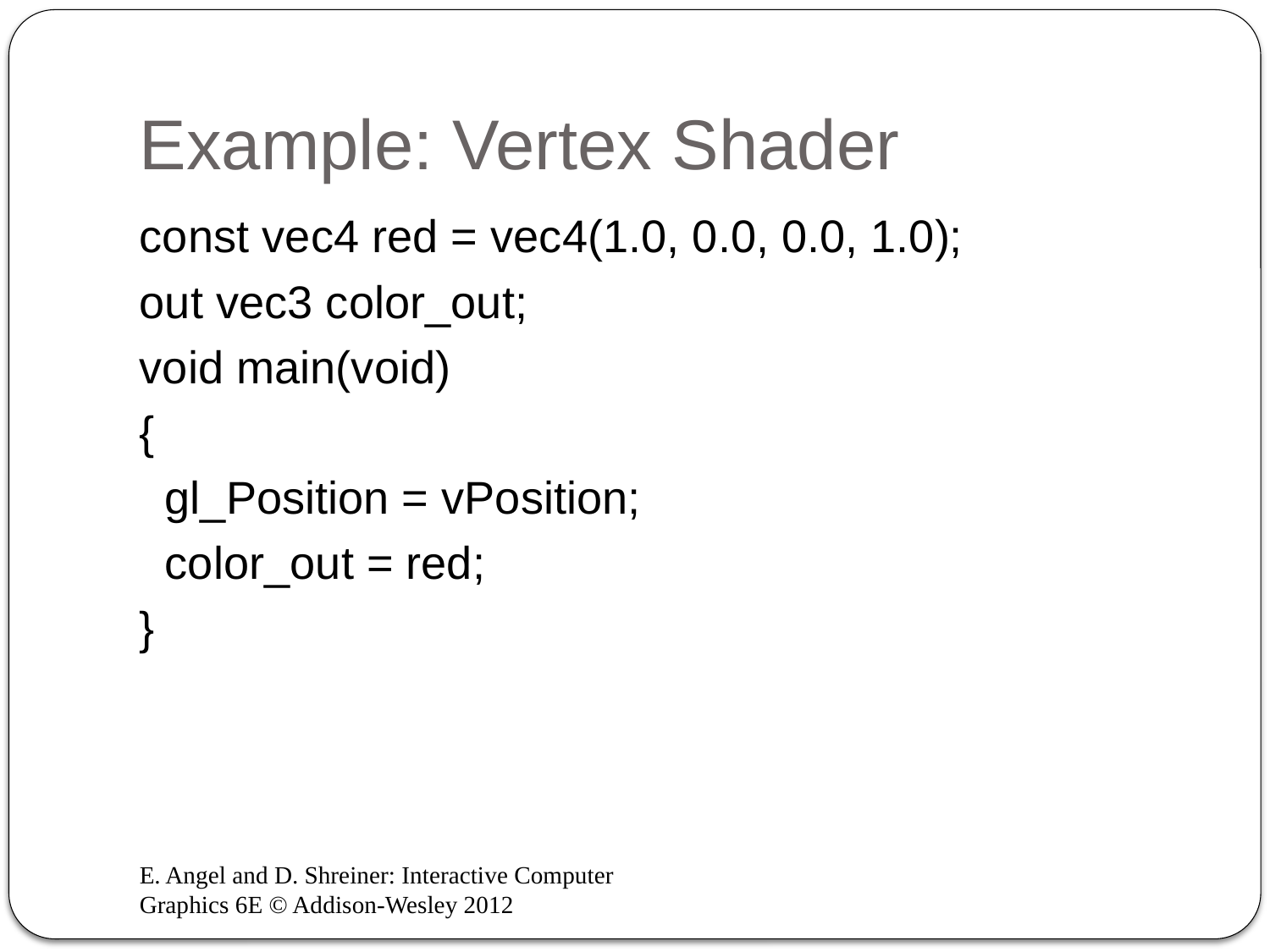

# Example: Vertex Shader
const vec4 red = vec4(1.0, 0.0, 0.0, 1.0);
out vec3 color_out;
void main(void)
{
  gl_Position = vPosition;
  color_out = red;
}
E. Angel and D. Shreiner: Interactive Computer Graphics 6E © Addison-Wesley 2012